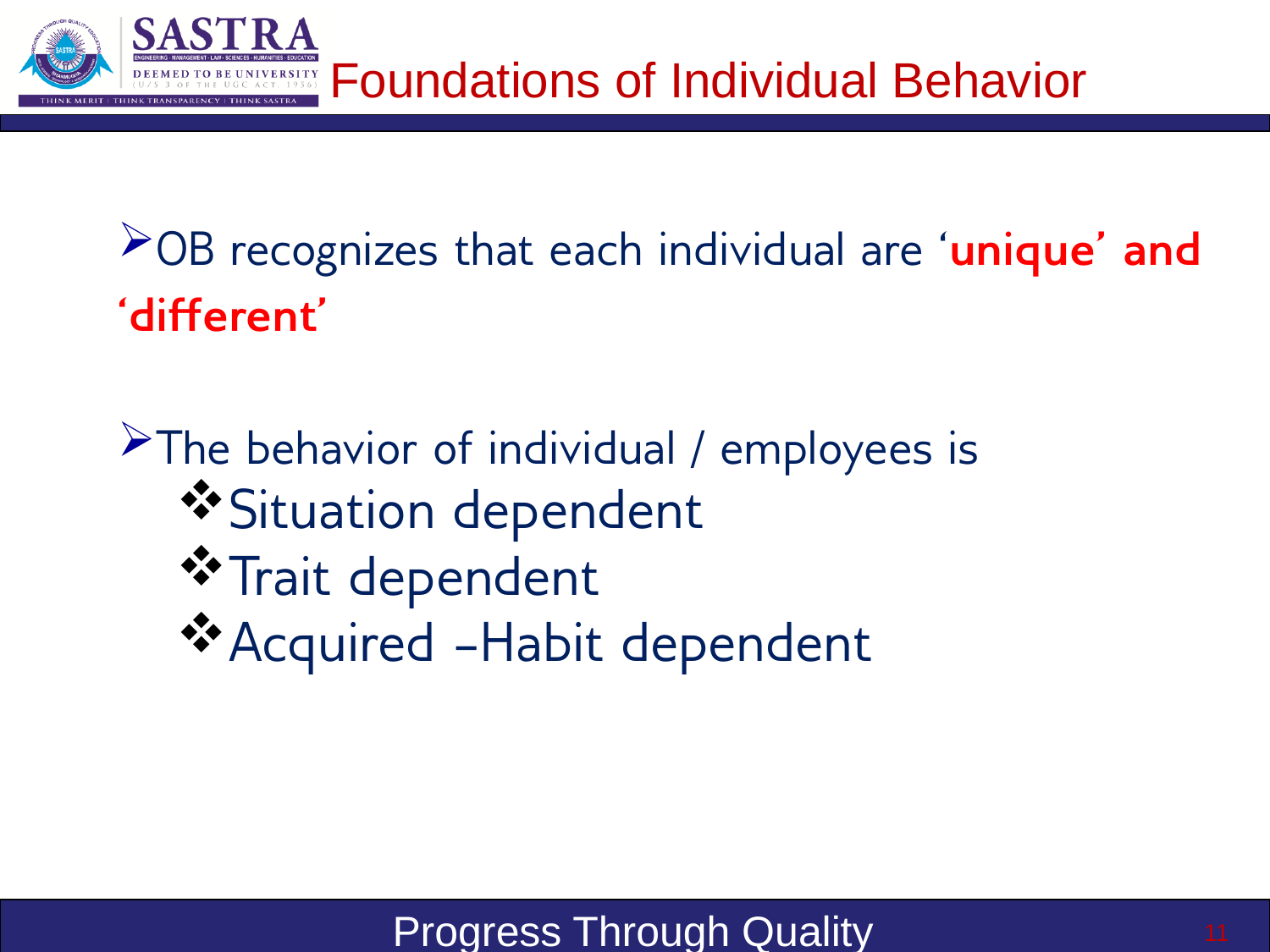

# Foundations of Individual Behavior
OB recognizes that each individual are ‘unique’ and ‘different’

The behavior of individual / employees is
Situation dependent
Trait dependent
Acquired –Habit dependent

11